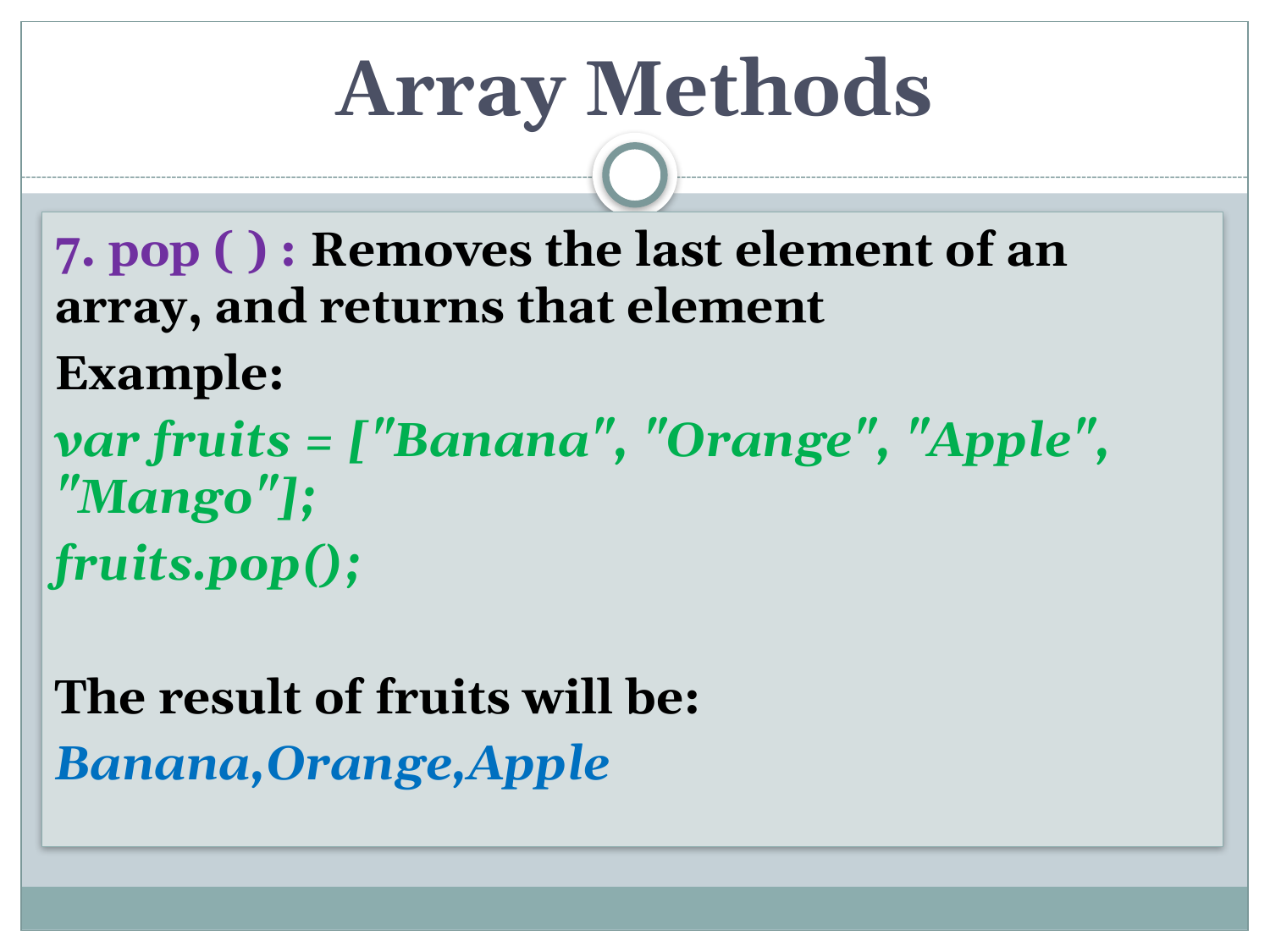

# Array Methods
7. pop ( ) : Removes the last element of an array, and returns that element
Example:
var fruits = ["Banana", "Orange", "Apple", "Mango"];
fruits.pop();

The result of fruits will be:
Banana,Orange,Apple